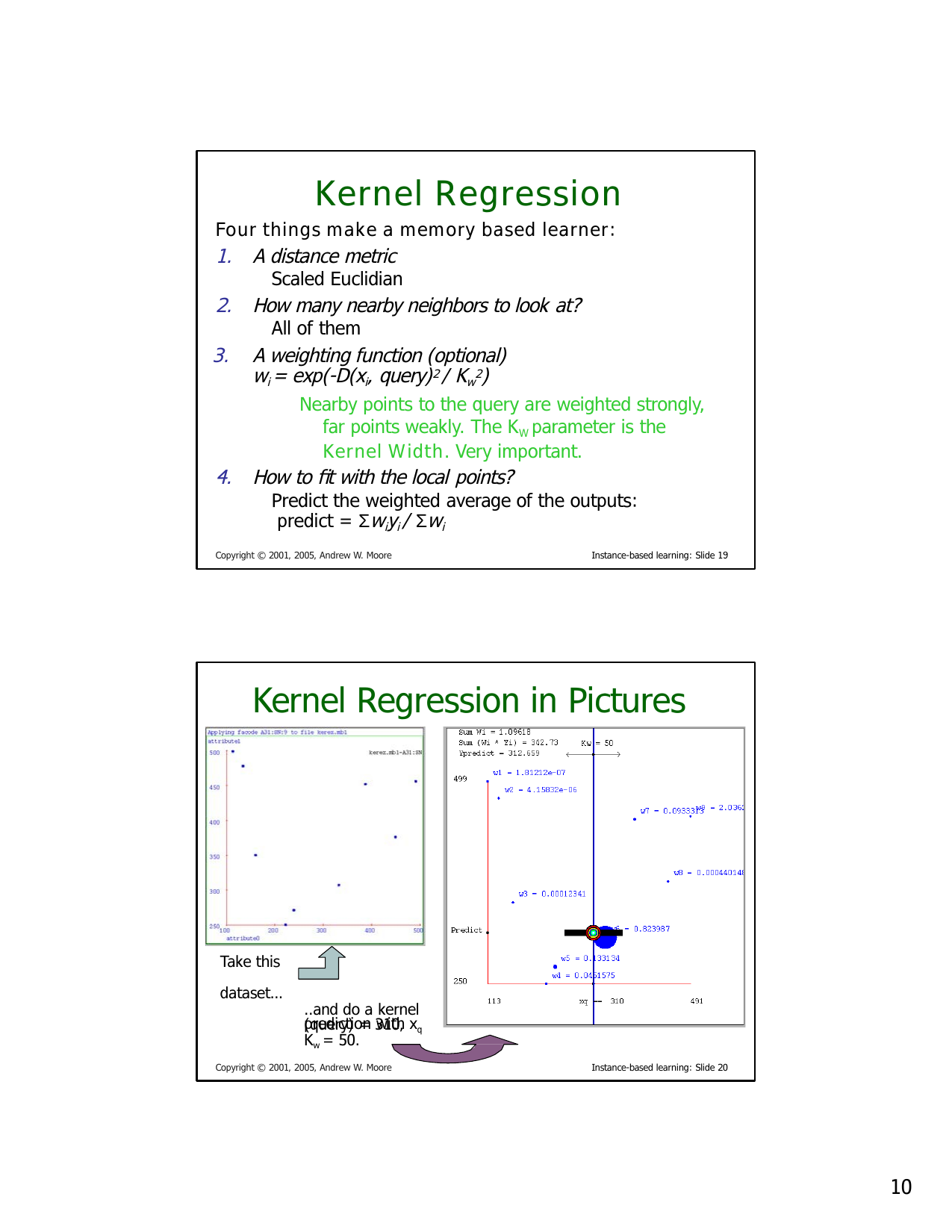

# Kernel Regression
Four things make a memory based learner:
A distance metric
Scaled Euclidian
How many nearby neighbors to look at?
All of them
A weighting function (optional)  wi = exp(-D(xi, query)2 / Kw2)
Nearby points to the query are weighted strongly,  far points weakly. The KW parameter is the  Kernel Width. Very important.
How to fit with the local points?
Predict the weighted average of the outputs:  predict = Σwiyi / Σwi
Copyright © 2001, 2005, Andrew W. Moore
Instance-based learning: Slide 19

Kernel Regression in Pictures

Take this  dataset…
..and do a kernel  prediction with xq
(query) = 310,
Kw = 50.
Copyright © 2001, 2005, Andrew W. Moore

Instance-based learning: Slide 20
10